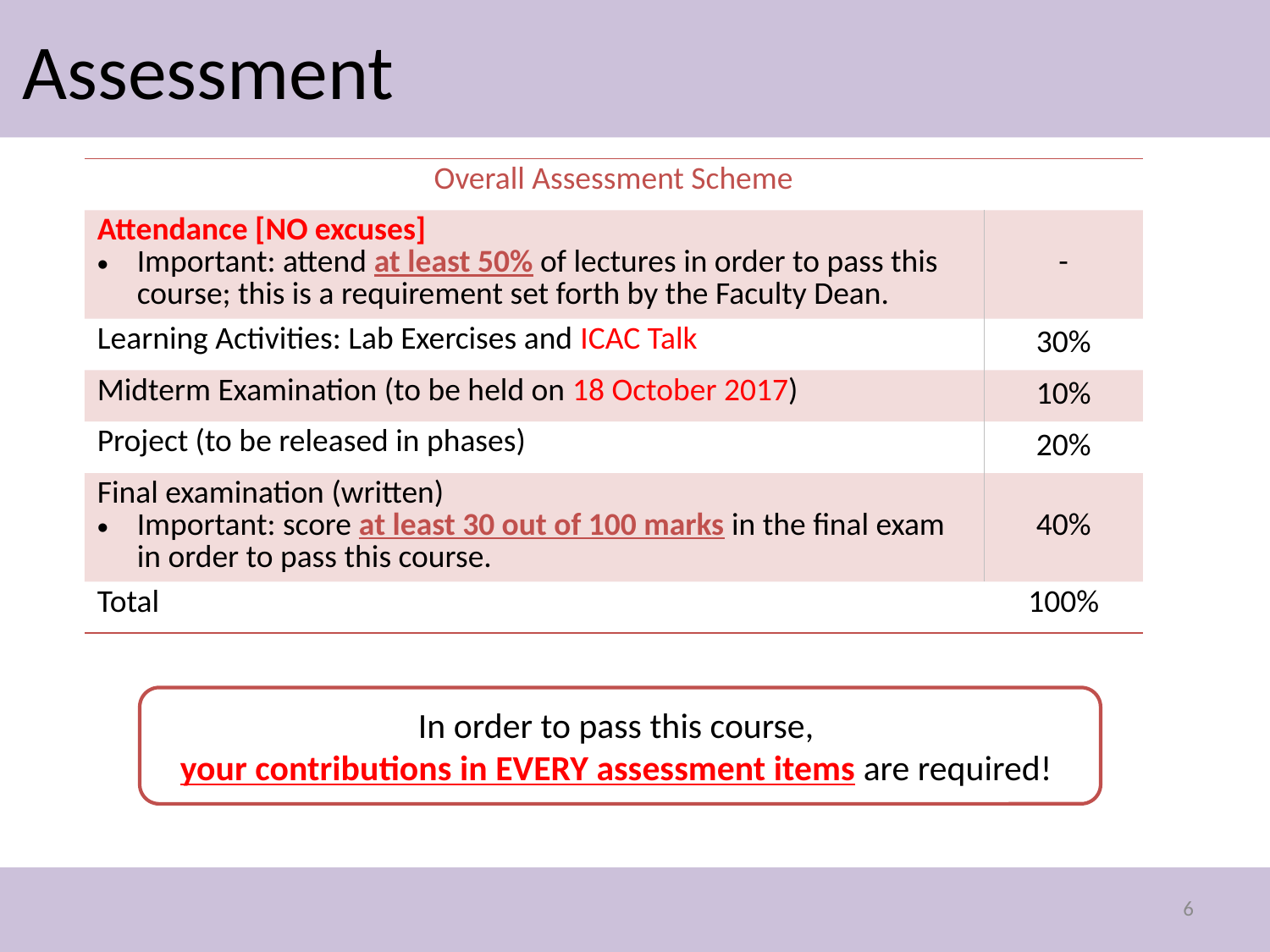

# Assessment
| Overall Assessment Scheme |  |
| --- | --- |
| Attendance [NO excuses] Important: attend at least 50% of lectures in order to pass this course; this is a requirement set forth by the Faculty Dean. | - |
| Learning Activities: Lab Exercises and ICAC Talk | 30% |
| Midterm Examination (to be held on 18 October 2017) | 10% |
| Project (to be released in phases) | 20% |
| Final examination (written) Important: score at least 30 out of 100 marks in the final exam in order to pass this course. | 40% |
| Total | 100% |
In order to pass this course,
your contributions in EVERY assessment items are required!
6